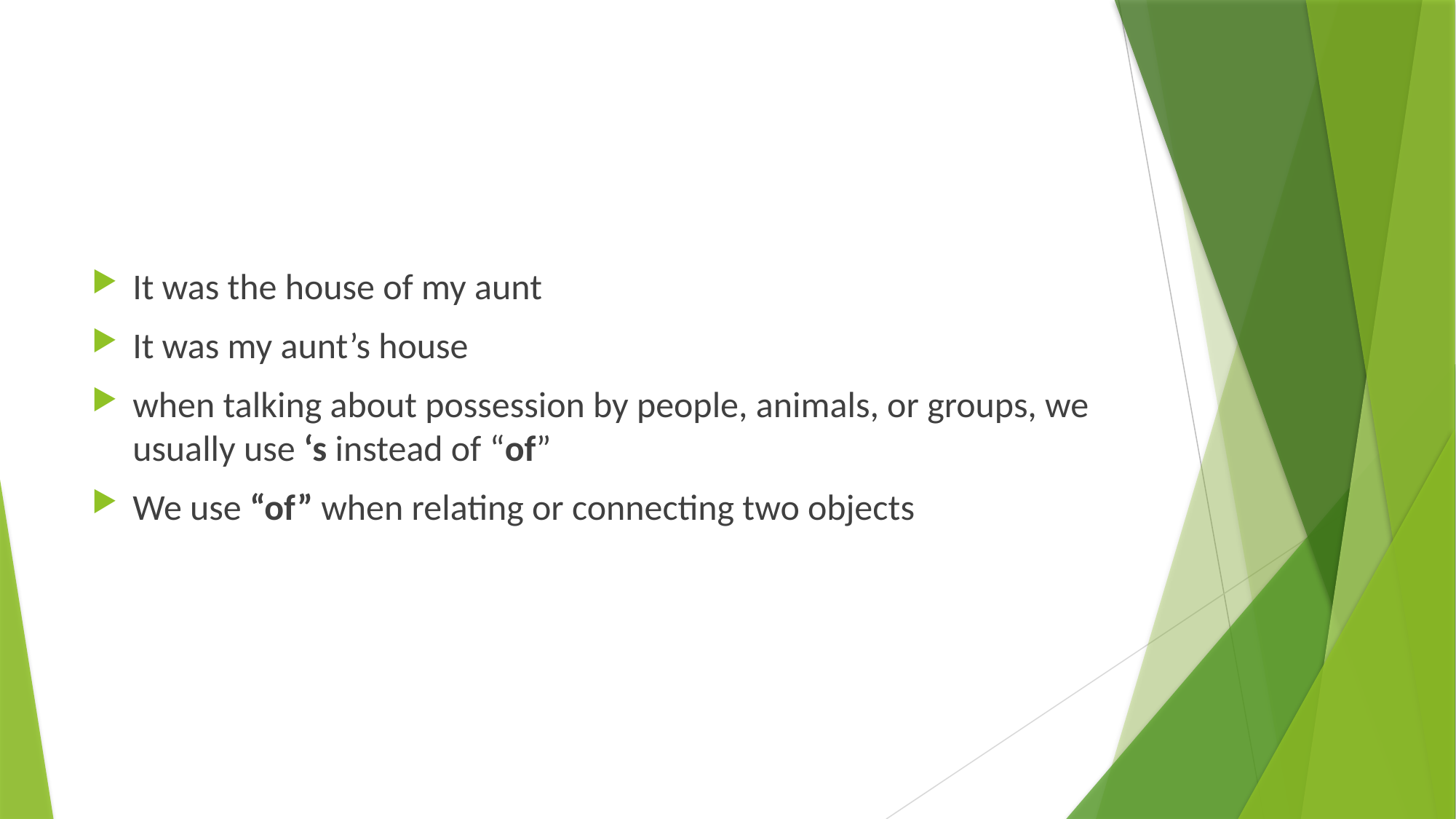

#
It was the house of my aunt
It was my aunt’s house
when talking about possession by people, animals, or groups, we usually use ‘s instead of “of”
We use “of” when relating or connecting two objects